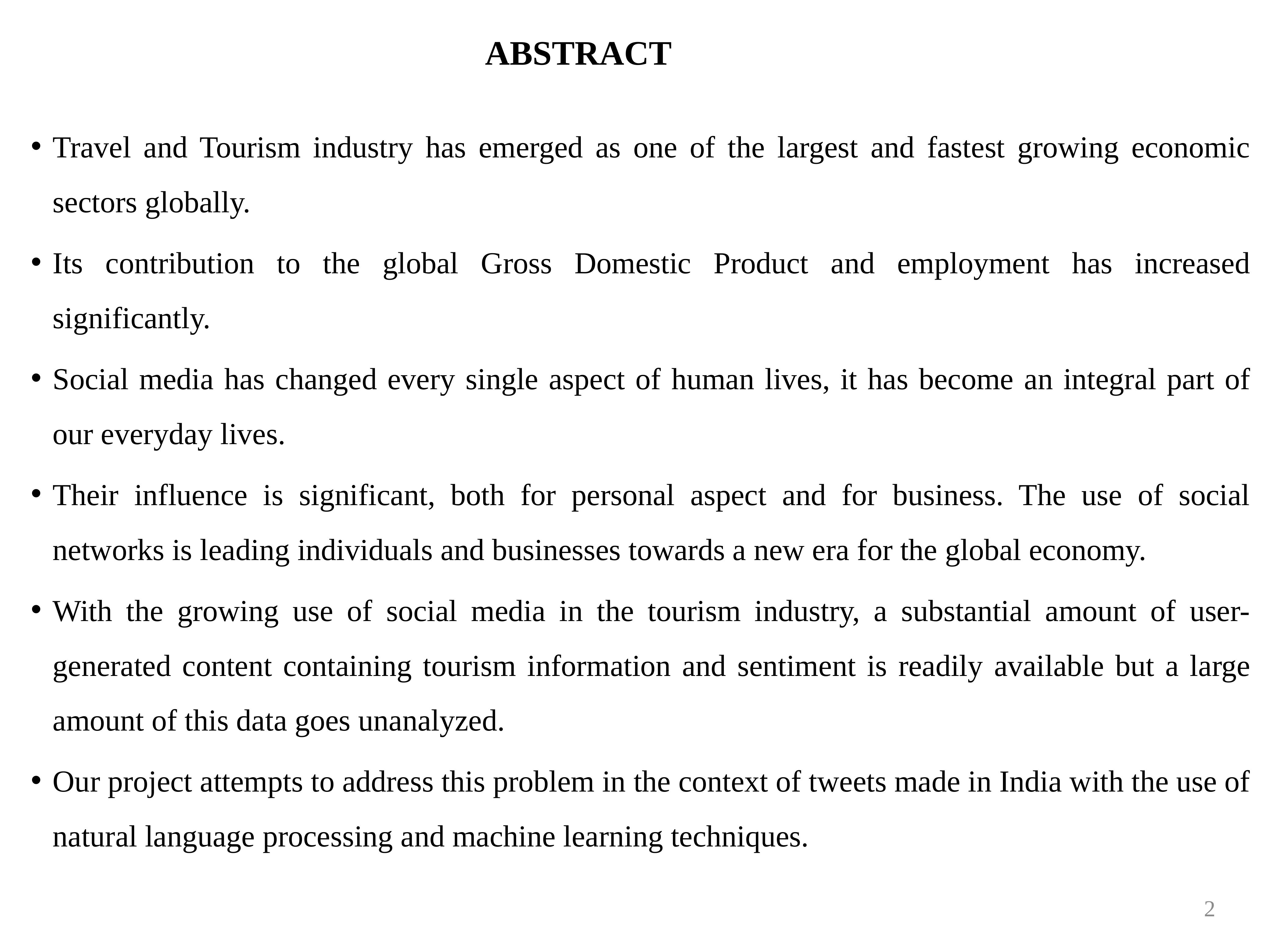

# ABSTRACT
Travel and Tourism industry has emerged as one of the largest and fastest growing economic sectors globally.
Its contribution to the global Gross Domestic Product and employment has increased significantly.
Social media has changed every single aspect of human lives, it has become an integral part of our everyday lives.
Their influence is significant, both for personal aspect and for business. The use of social networks is leading individuals and businesses towards a new era for the global economy.
With the growing use of social media in the tourism industry, a substantial amount of user-generated content containing tourism information and sentiment is readily available but a large amount of this data goes unanalyzed.
Our project attempts to address this problem in the context of tweets made in India with the use of natural language processing and machine learning techniques.
2